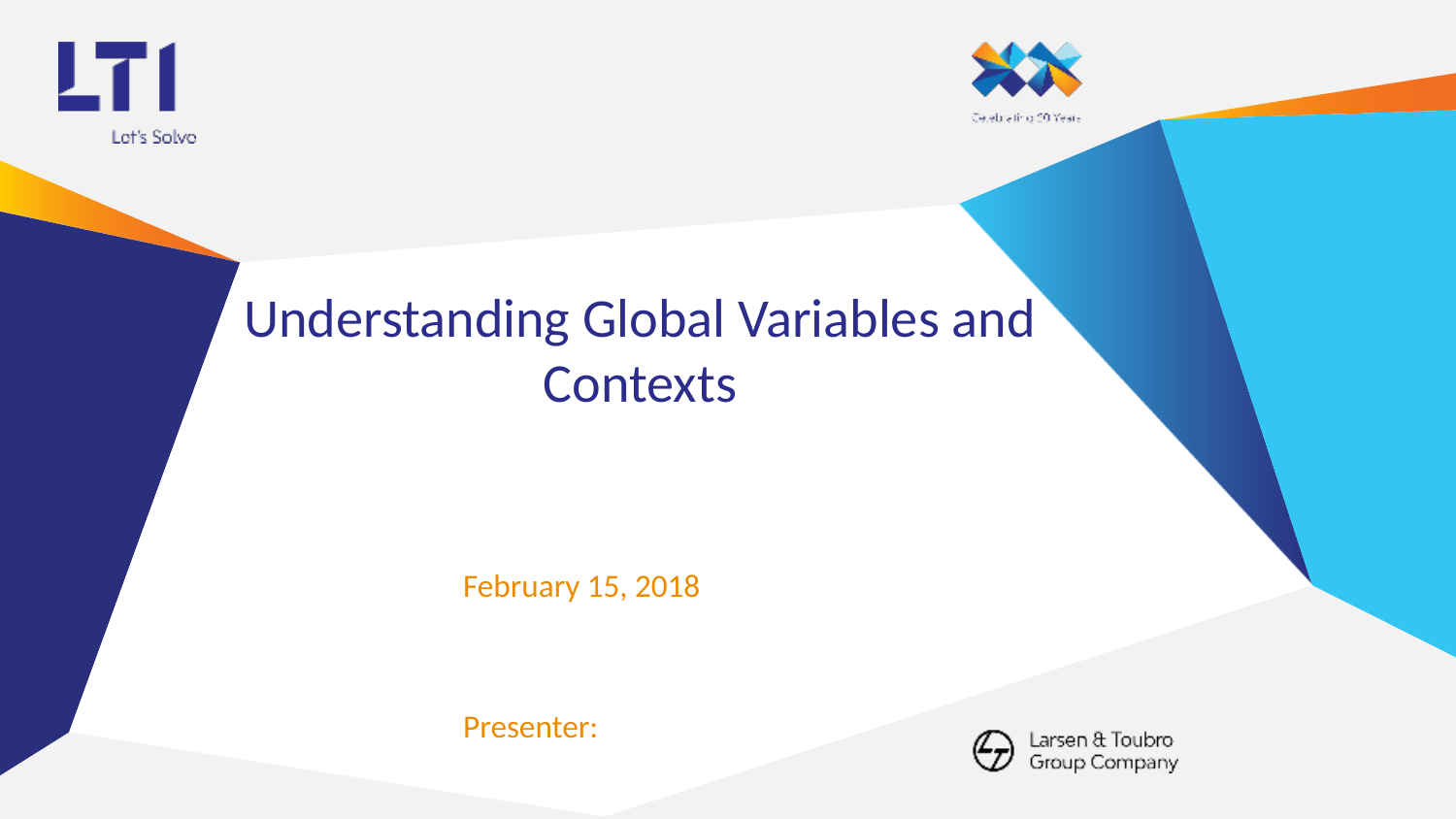

# Understanding Global Variables and Contexts
February 15, 2018
Presenter: